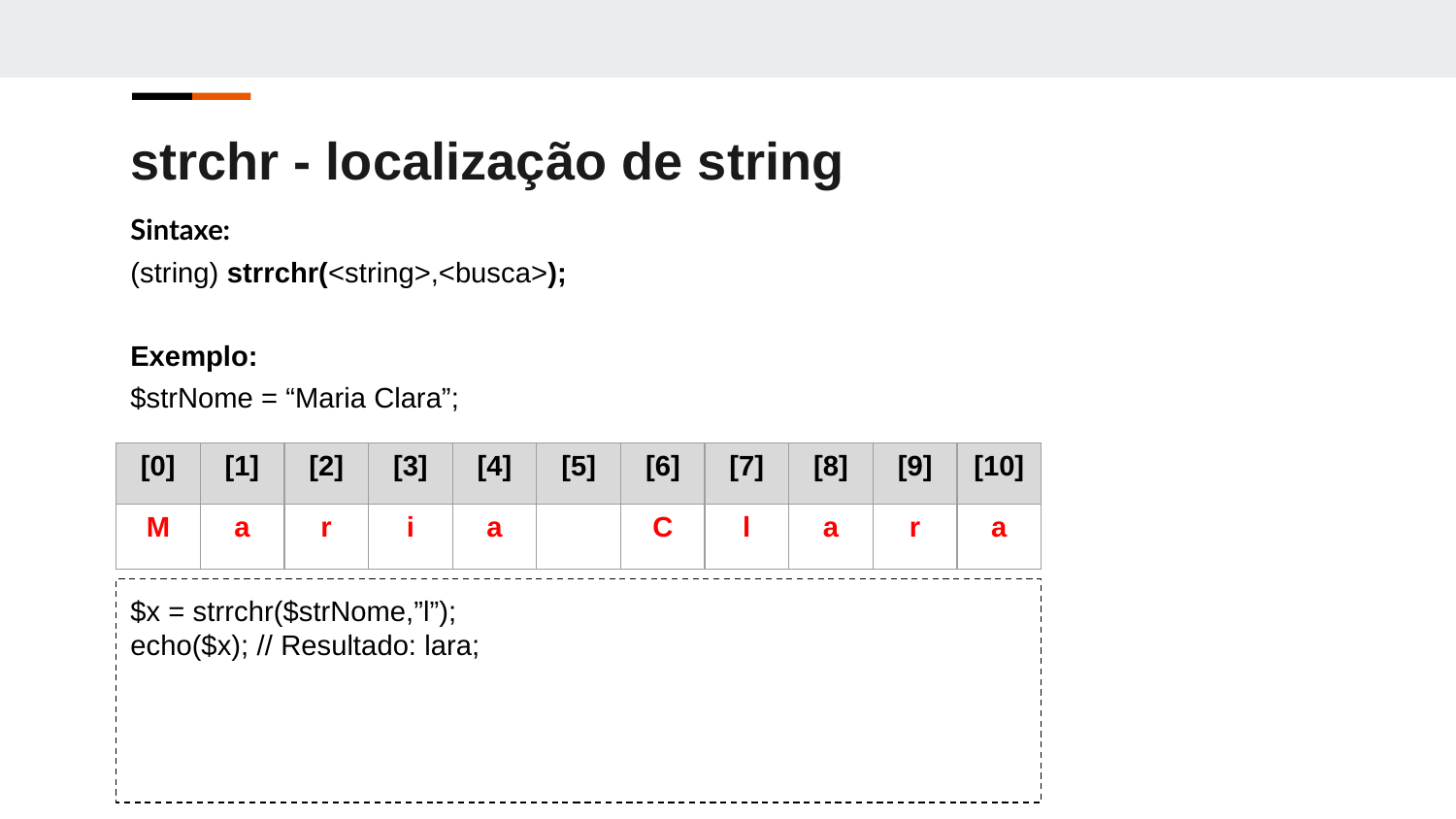

strchr - localização de string
Sintaxe:
(string) strrchr(<string>,<busca>);

Exemplo:
$strNome = “Maria Clara”;
| [0] | [1] | [2] | [3] | [4] | [5] | [6] | [7] | [8] | [9] | [10] |
| --- | --- | --- | --- | --- | --- | --- | --- | --- | --- | --- |
| M | a | r | i | a |  | C | l | a | r | a |
$x = strrchr($strNome,”l”);
echo($x); // Resultado: lara;